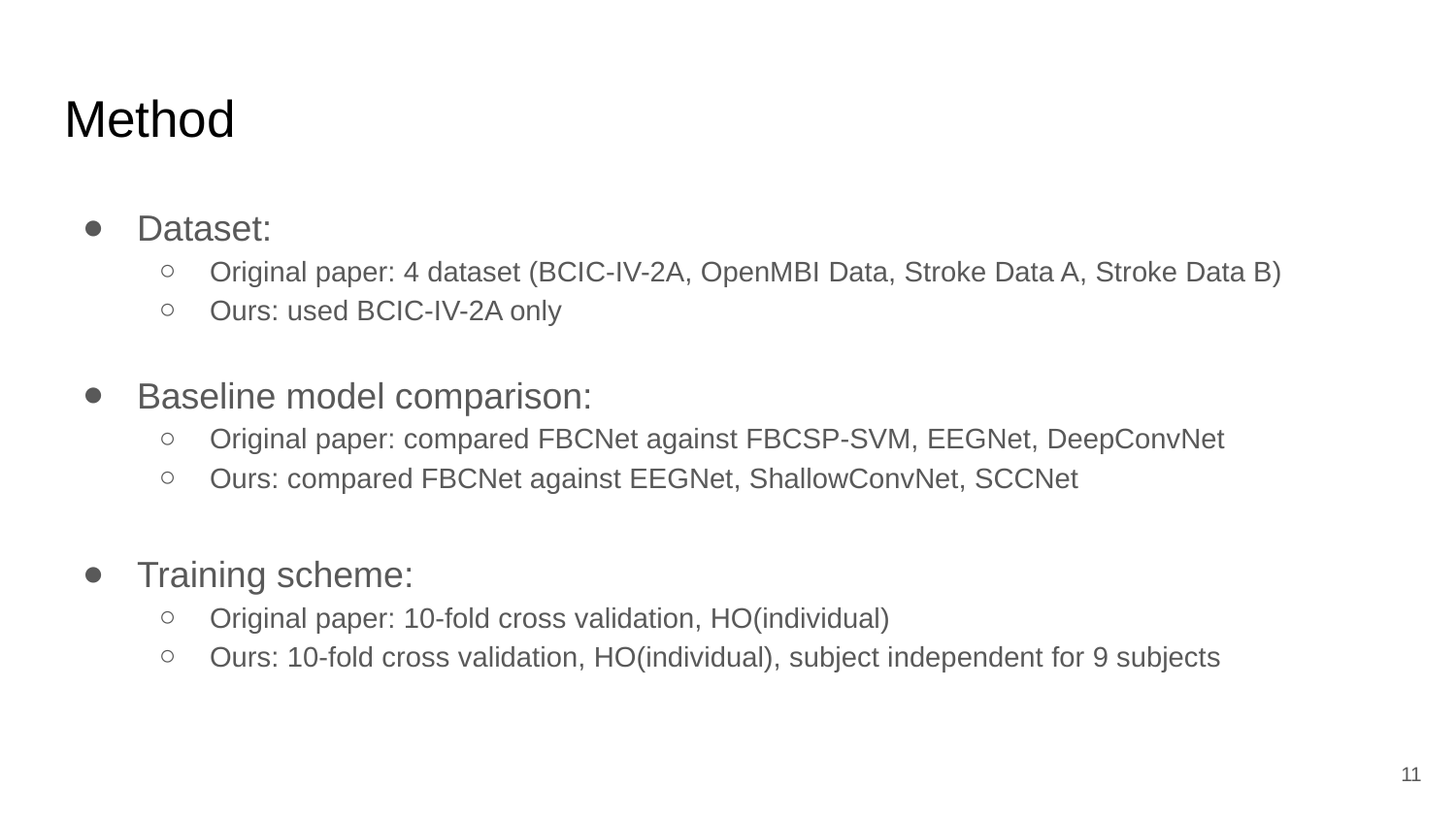

# Method
Dataset:
Original paper: 4 dataset (BCIC-IV-2A, OpenMBI Data, Stroke Data A, Stroke Data B)
Ours: used BCIC-IV-2A only

Baseline model comparison:
Original paper: compared FBCNet against FBCSP-SVM, EEGNet, DeepConvNet
Ours: compared FBCNet against EEGNet, ShallowConvNet, SCCNet

Training scheme:
Original paper: 10-fold cross validation, HO(individual)
Ours: 10-fold cross validation, HO(individual), subject independent for 9 subjects
11